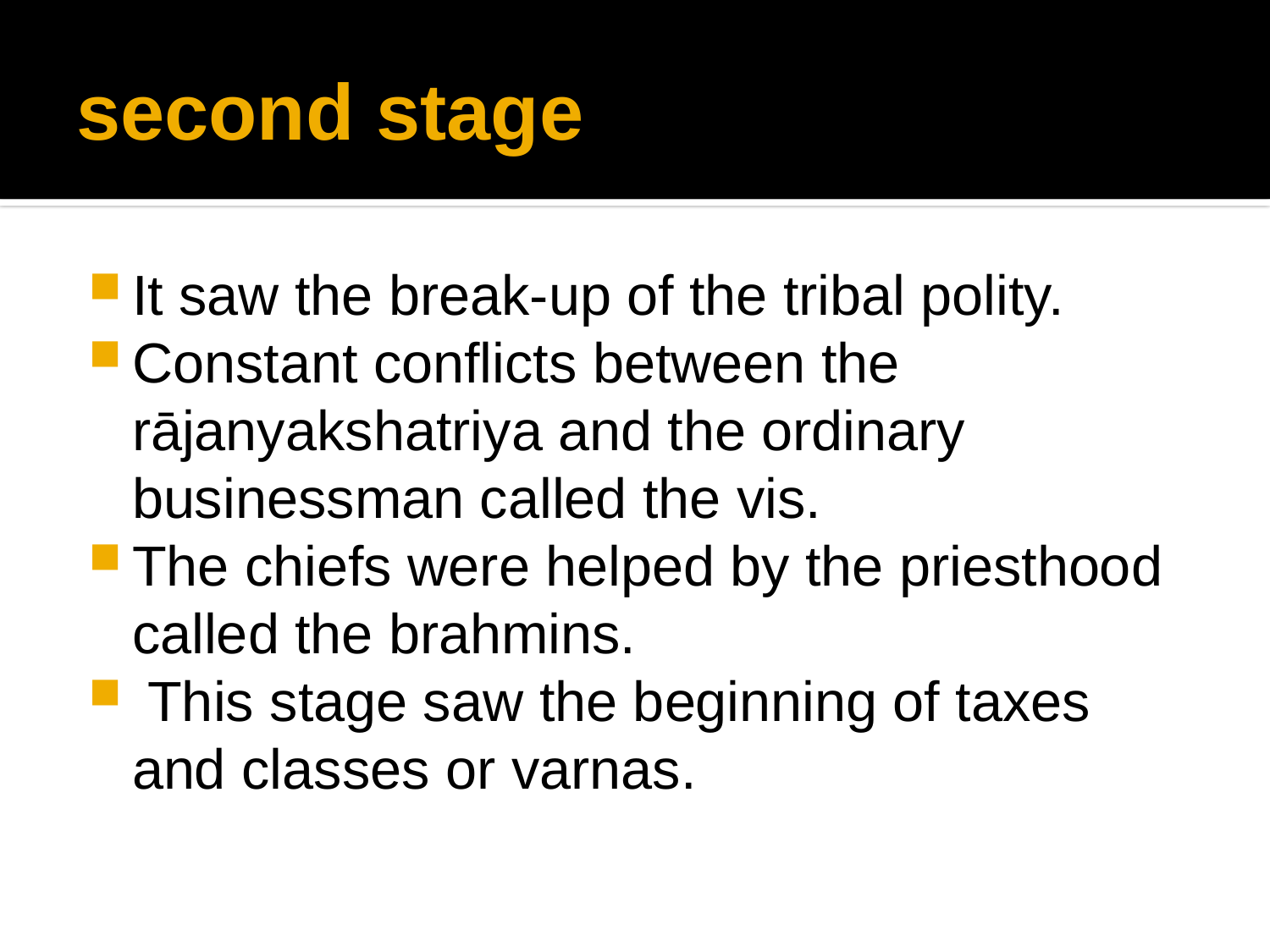

# second stage
It saw the break-up of the tribal polity.
Constant conflicts between the rājanyakshatriya and the ordinary businessman called the vis.
The chiefs were helped by the priesthood called the brahmins.
 This stage saw the beginning of taxes and classes or varnas.